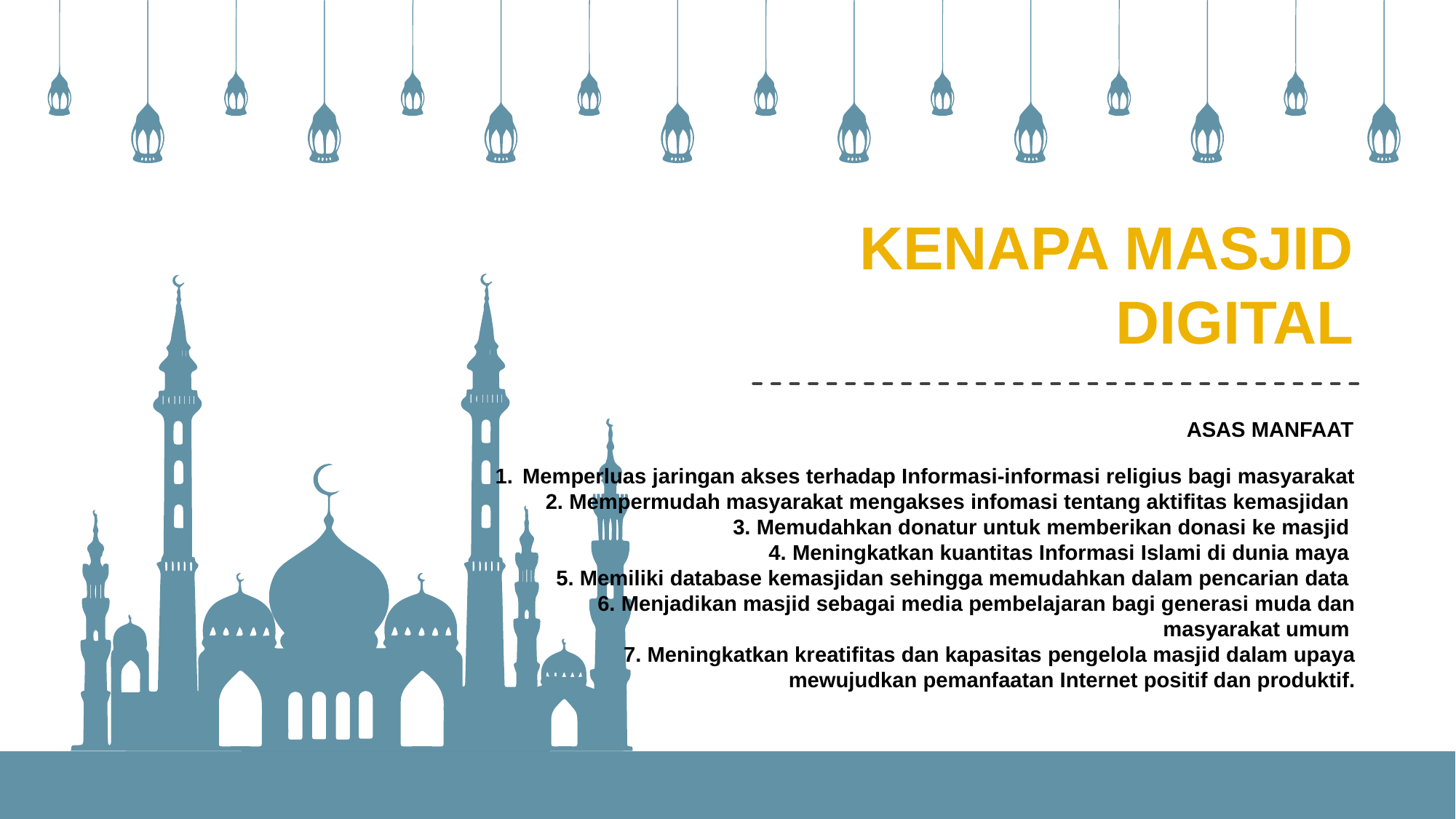

KENAPA MASJID DIGITAL

ASAS MANFAAT
Memperluas jaringan akses terhadap Informasi-informasi religius bagi masyarakat
2. Mempermudah masyarakat mengakses infomasi tentang aktifitas kemasjidan
3. Memudahkan donatur untuk memberikan donasi ke masjid
4. Meningkatkan kuantitas Informasi Islami di dunia maya
5. Memiliki database kemasjidan sehingga memudahkan dalam pencarian data
6. Menjadikan masjid sebagai media pembelajaran bagi generasi muda dan masyarakat umum
7. Meningkatkan kreatifitas dan kapasitas pengelola masjid dalam upaya mewujudkan pemanfaatan Internet positif dan produktif.